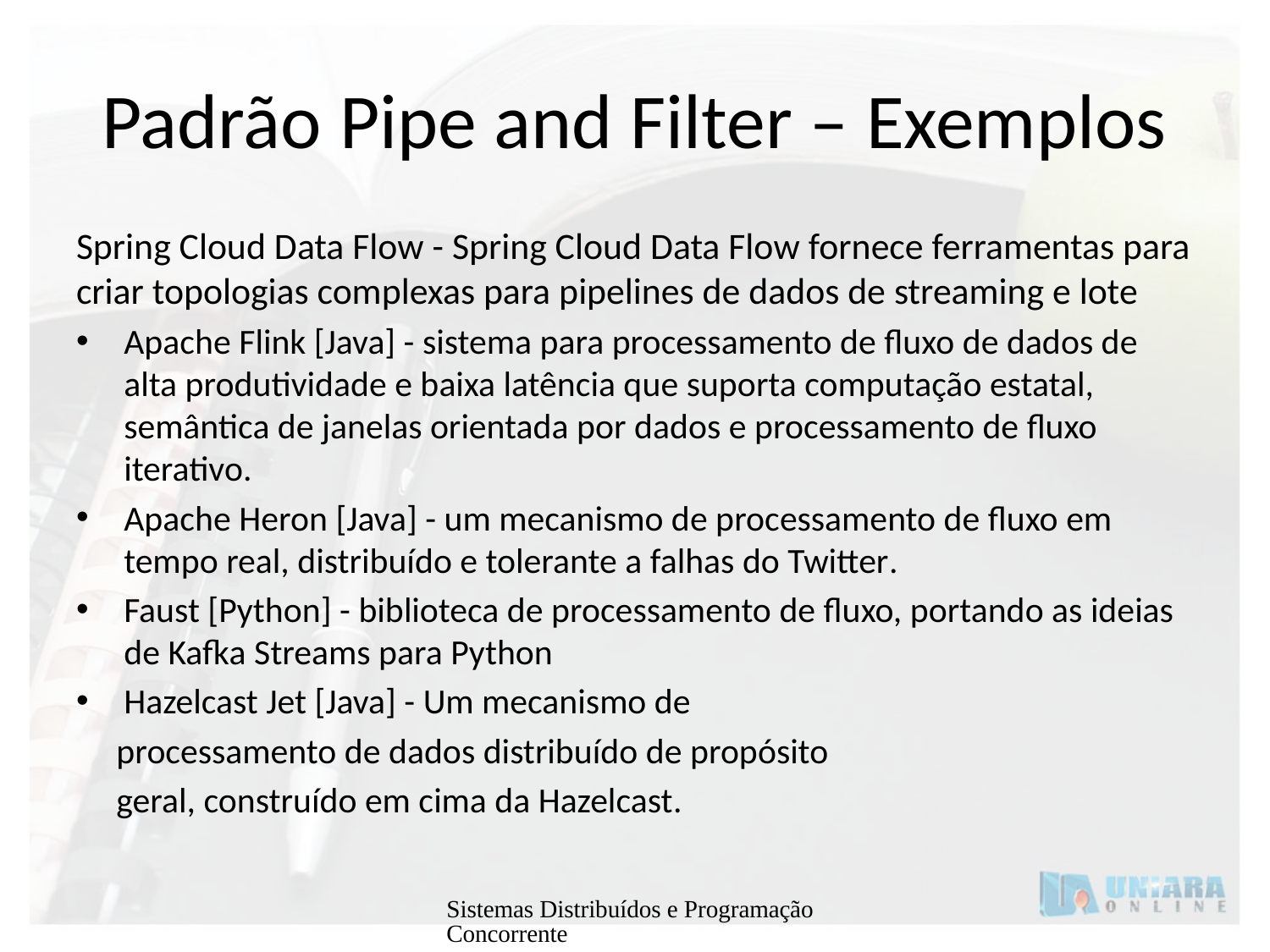

# Padrão Pipe and Filter – Exemplos
Spring Cloud Data Flow - Spring Cloud Data Flow fornece ferramentas para criar topologias complexas para pipelines de dados de streaming e lote
Apache Flink [Java] - sistema para processamento de fluxo de dados de alta produtividade e baixa latência que suporta computação estatal, semântica de janelas orientada por dados e processamento de fluxo iterativo.
Apache Heron [Java] - um mecanismo de processamento de fluxo em tempo real, distribuído e tolerante a falhas do Twitter.
Faust [Python] - biblioteca de processamento de fluxo, portando as ideias de Kafka Streams para Python
Hazelcast Jet [Java] - Um mecanismo de
     processamento de dados distribuído de propósito
     geral, construído em cima da Hazelcast.
Sistemas Distribuídos e Programação Concorrente